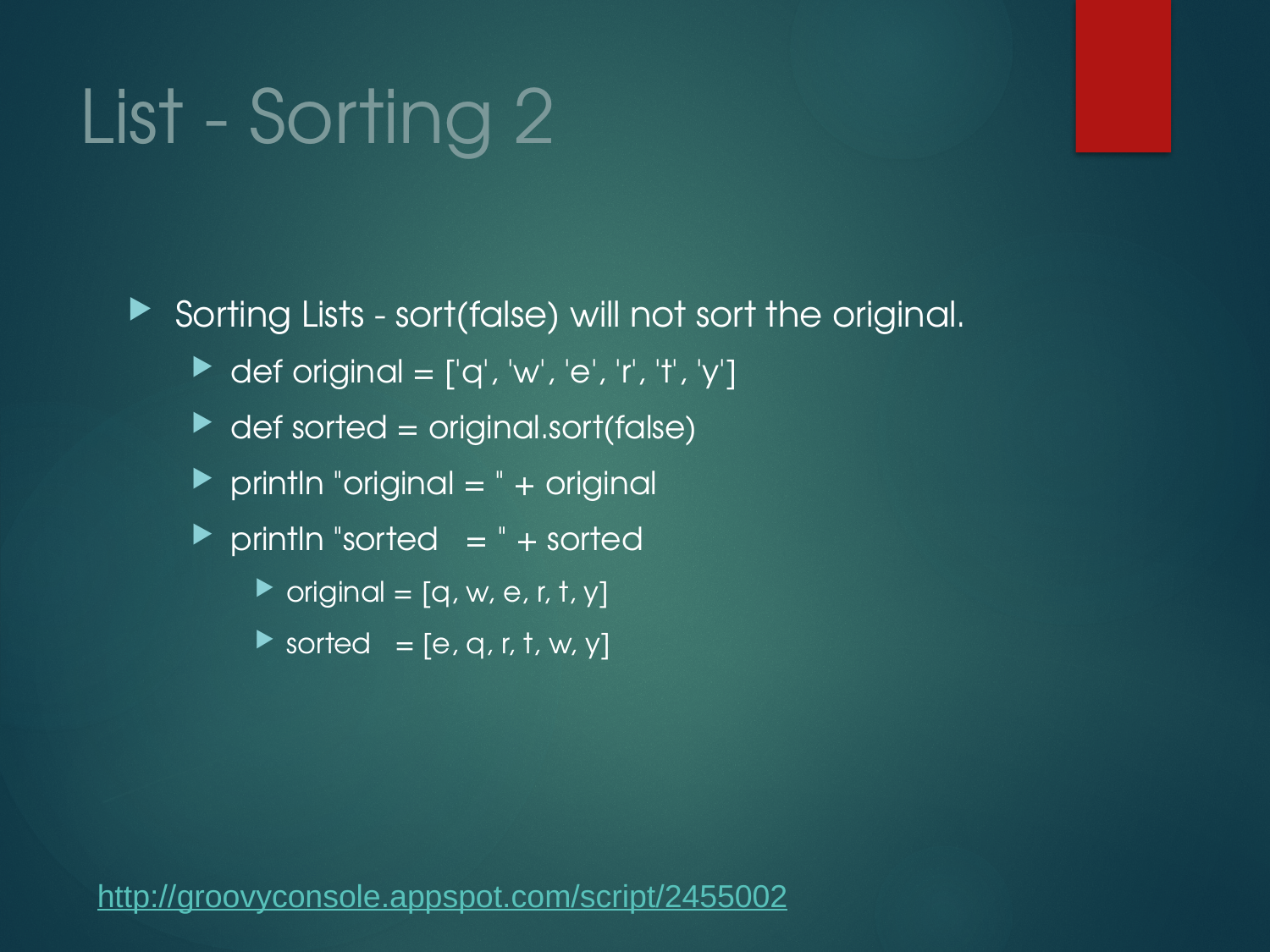

# List - Sorting 2
Sorting Lists - sort(false) will not sort the original.
def original = ['q', 'w', 'e', 'r', 't', 'y']
def sorted = original.sort(false)
println "original = " + original
println "sorted   = " + sorted
original = [q, w, e, r, t, y]
sorted   = [e, q, r, t, w, y]
http://groovyconsole.appspot.com/script/2455002